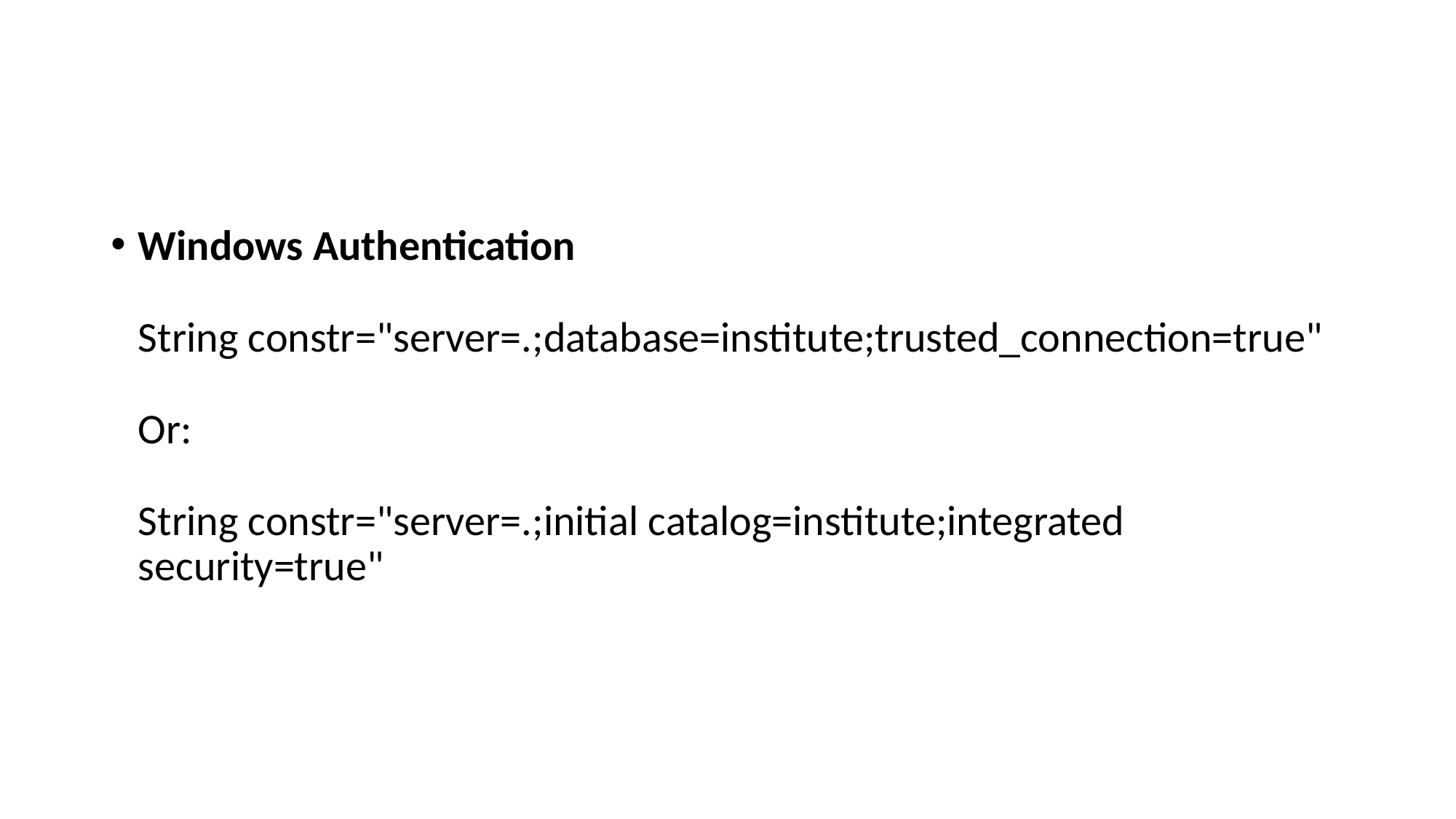

#
Windows Authentication
String constr="server=.;database=institute;trusted_connection=true" 
Or:
String constr="server=.;initial catalog=institute;integrated security=true"